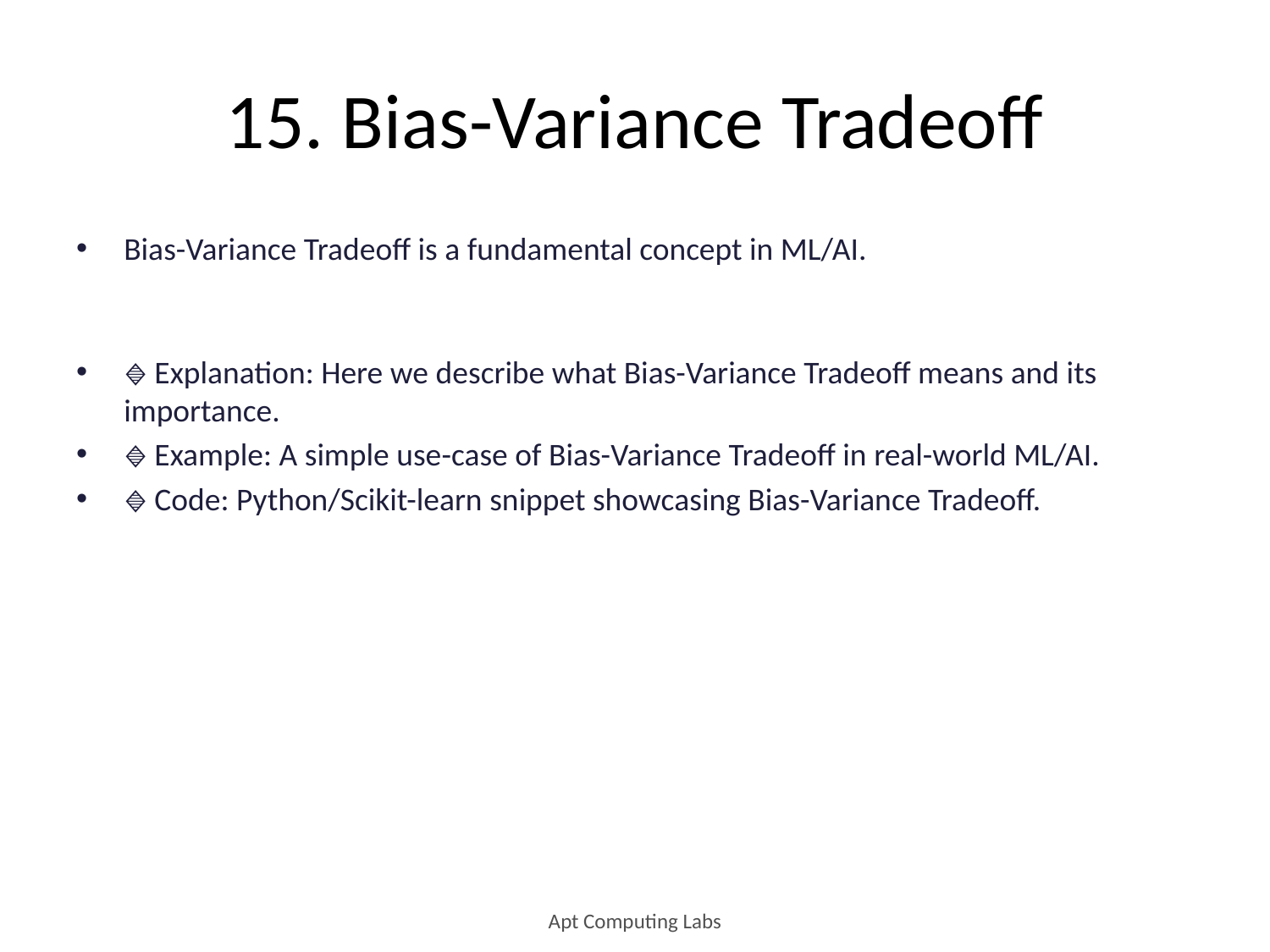

# 15. Bias-Variance Tradeoff
Bias-Variance Tradeoff is a fundamental concept in ML/AI.

🔹 Explanation: Here we describe what Bias-Variance Tradeoff means and its importance.
🔹 Example: A simple use-case of Bias-Variance Tradeoff in real-world ML/AI.
🔹 Code: Python/Scikit-learn snippet showcasing Bias-Variance Tradeoff.

Apt Computing Labs